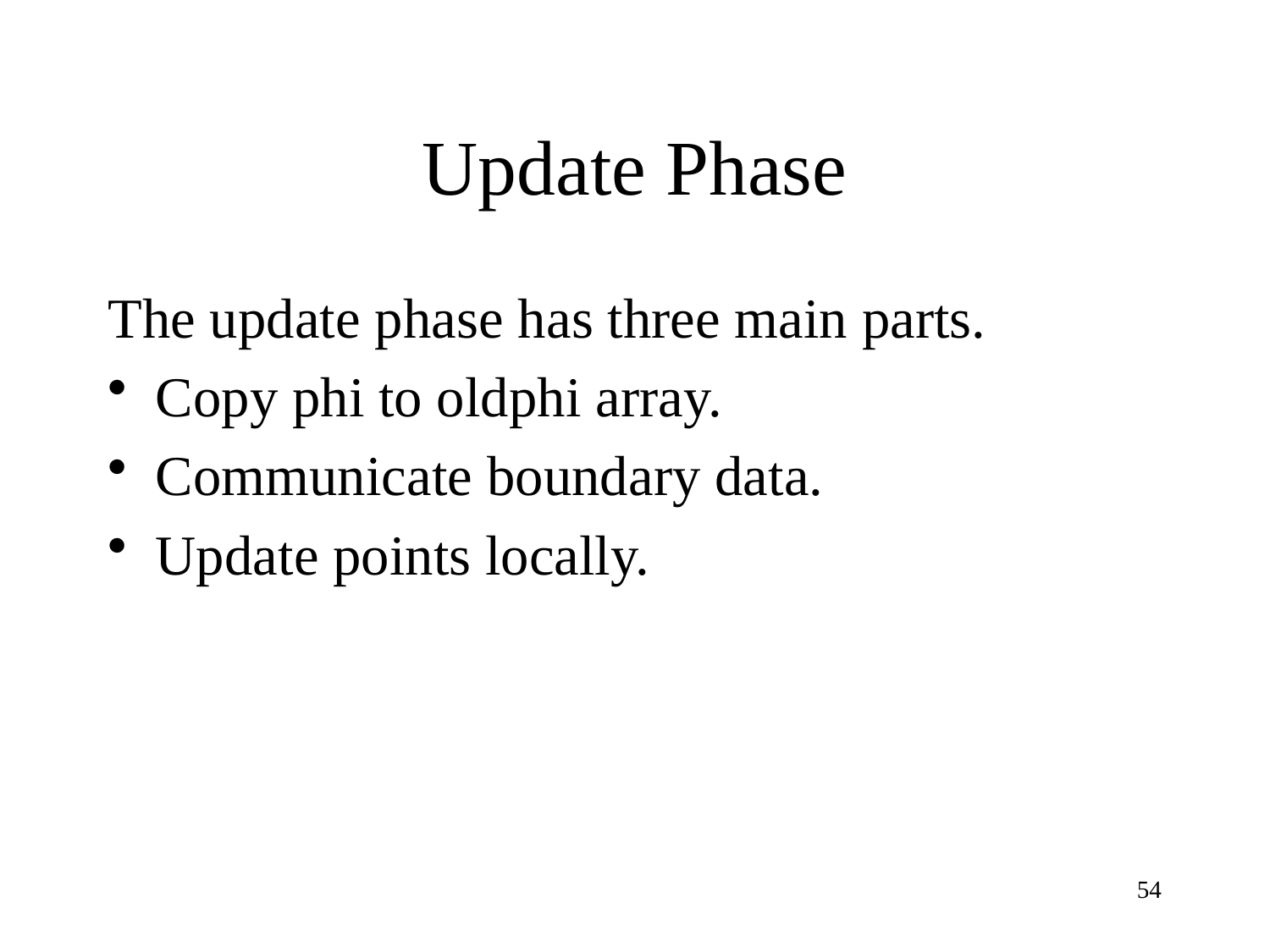

# Update Phase
The update phase has three main parts.
Copy phi to oldphi array.
Communicate boundary data.
Update points locally.
54